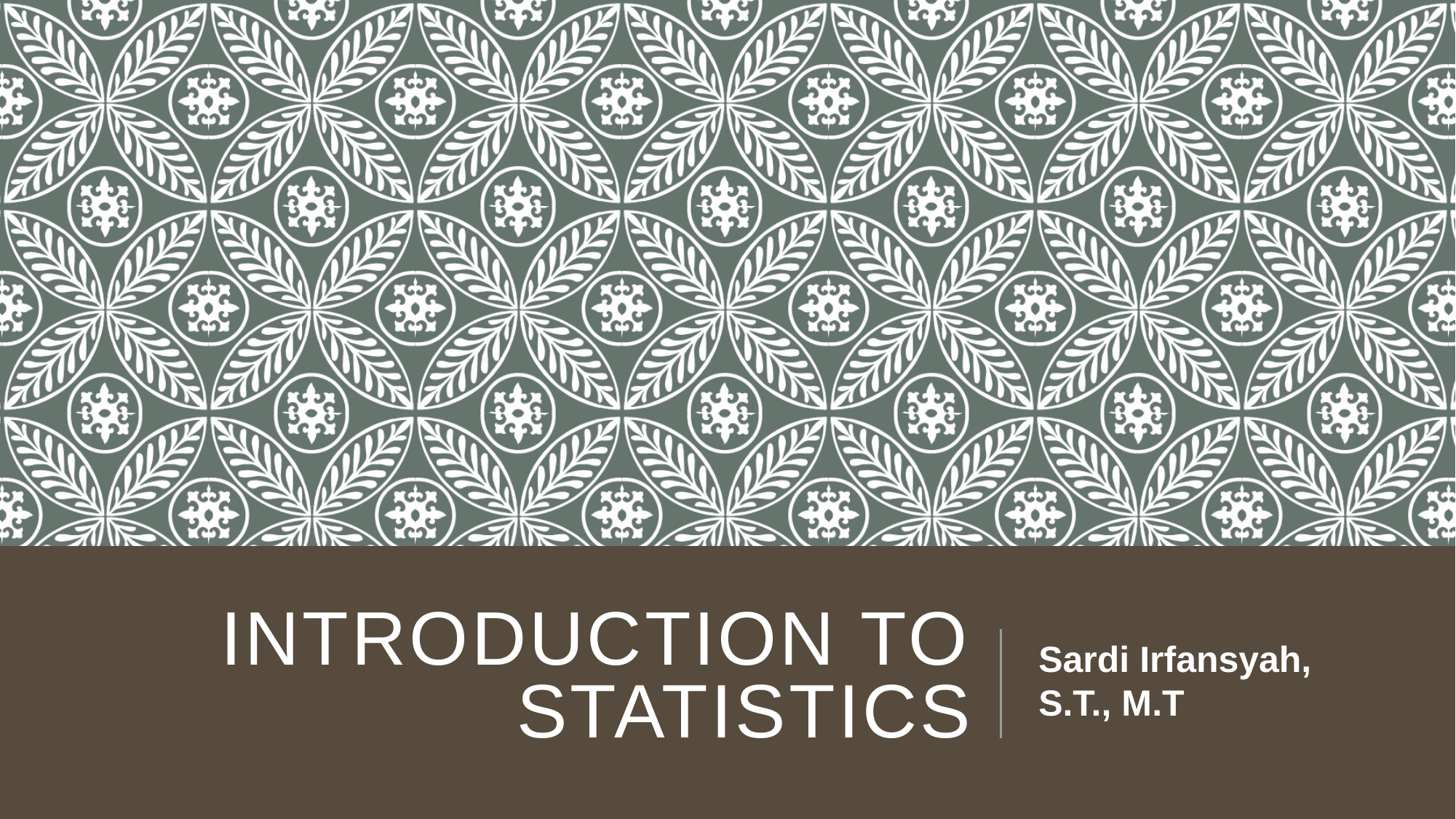

# Introduction to statistics
Sardi Irfansyah, S.T., M.T